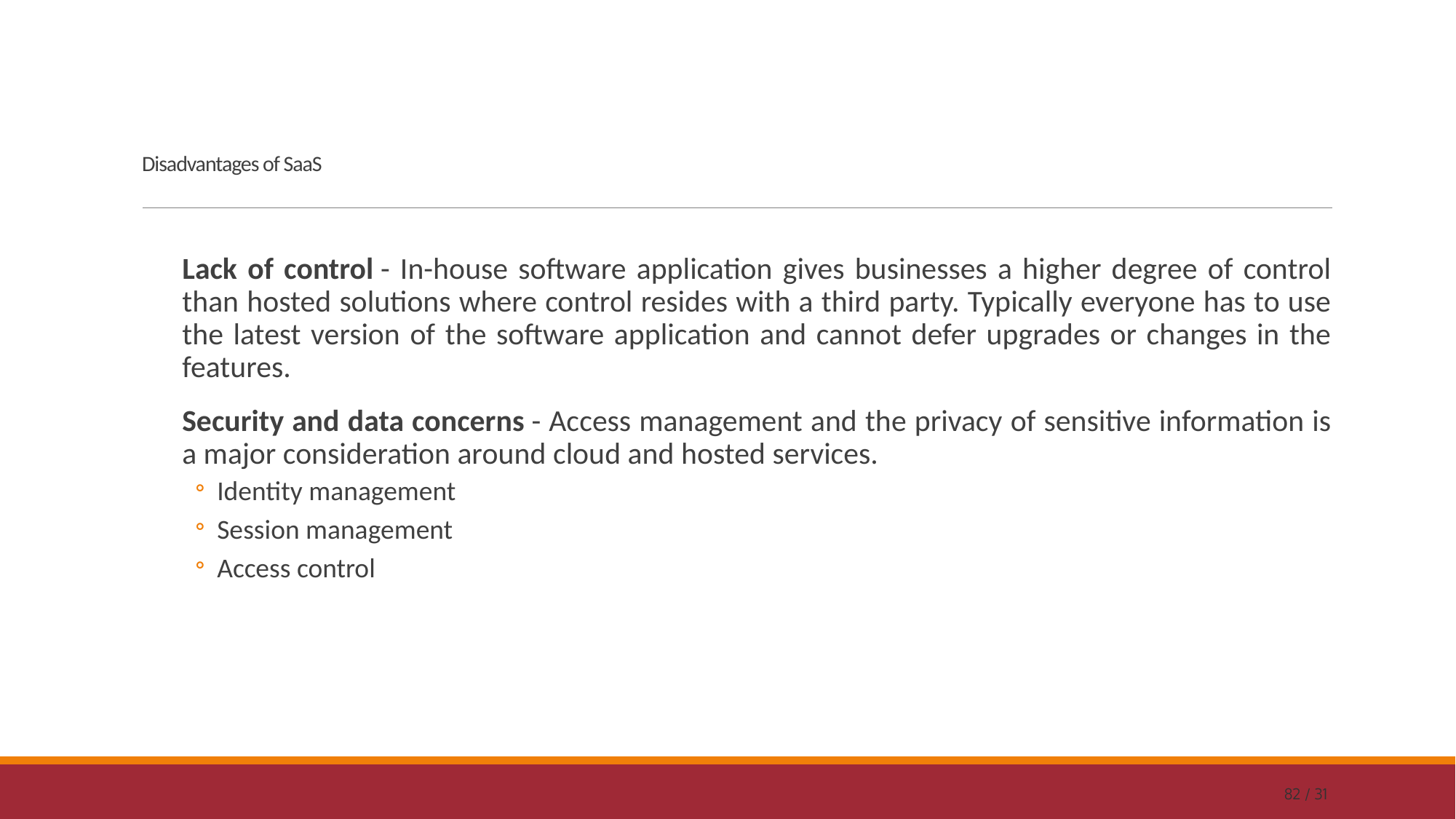

# Disadvantages of SaaS
Lack of control - In-house software application gives businesses a higher degree of control than hosted solutions where control resides with a third party. Typically everyone has to use the latest version of the software application and cannot defer upgrades or changes in the features.
Security and data concerns - Access management and the privacy of sensitive information is a major consideration around cloud and hosted services.
Identity management
Session management
Access control

82 / 31